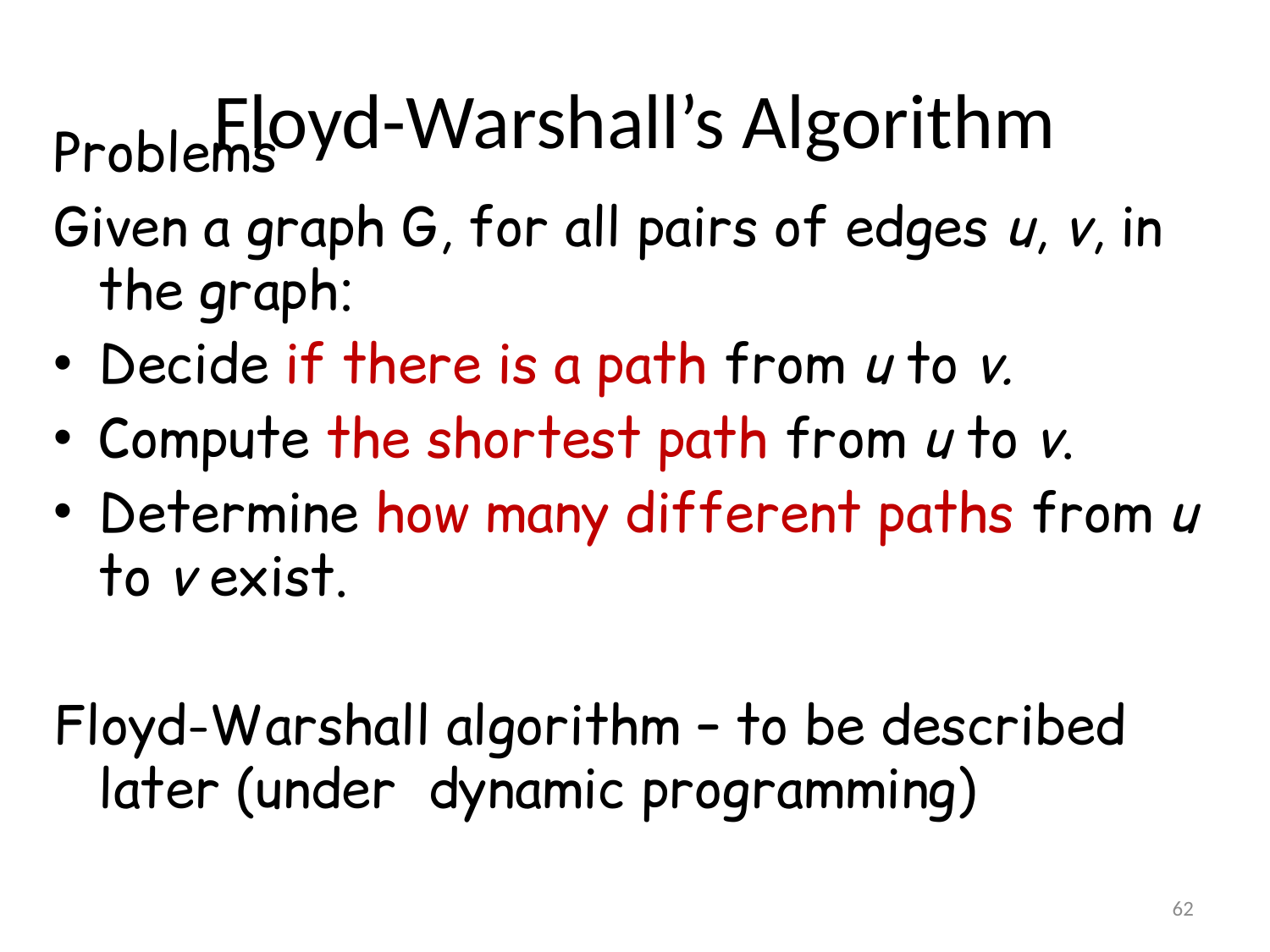

# Floyd-Warshall’s Algorithm
Problems
Given a graph G, for all pairs of edges u, v, in the graph:
Decide if there is a path from u to v.
Compute the shortest path from u to v.
Determine how many different paths from u to v exist.

Floyd-Warshall algorithm – to be described later (under  dynamic programming)
62